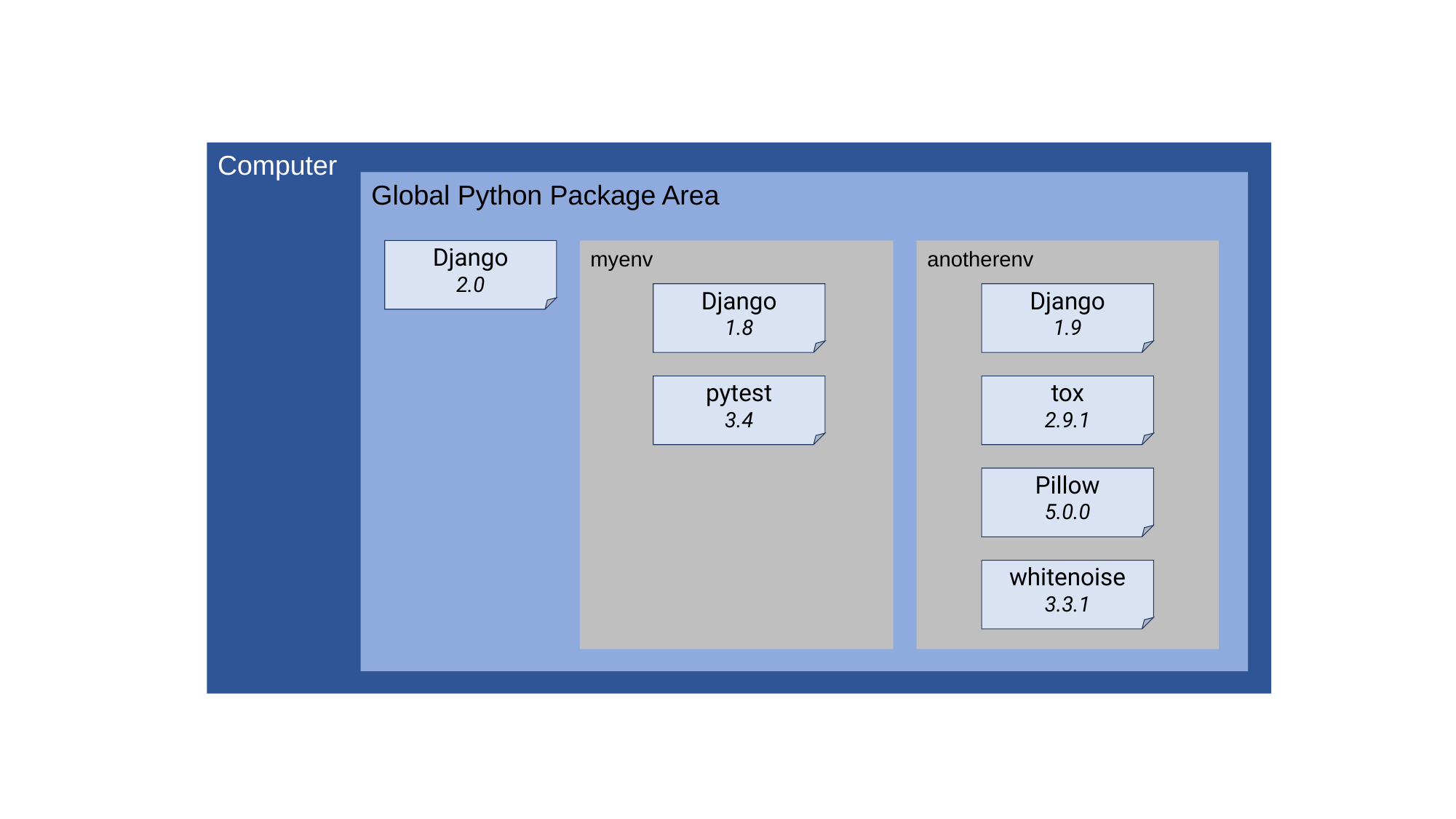

Computer
Global Python Package Area
anotherenv
Django
2.0
myenv
Django
1.8
Django
1.9
pytest
3.4
tox
2.9.1
Pillow
5.0.0
whitenoise
3.3.1